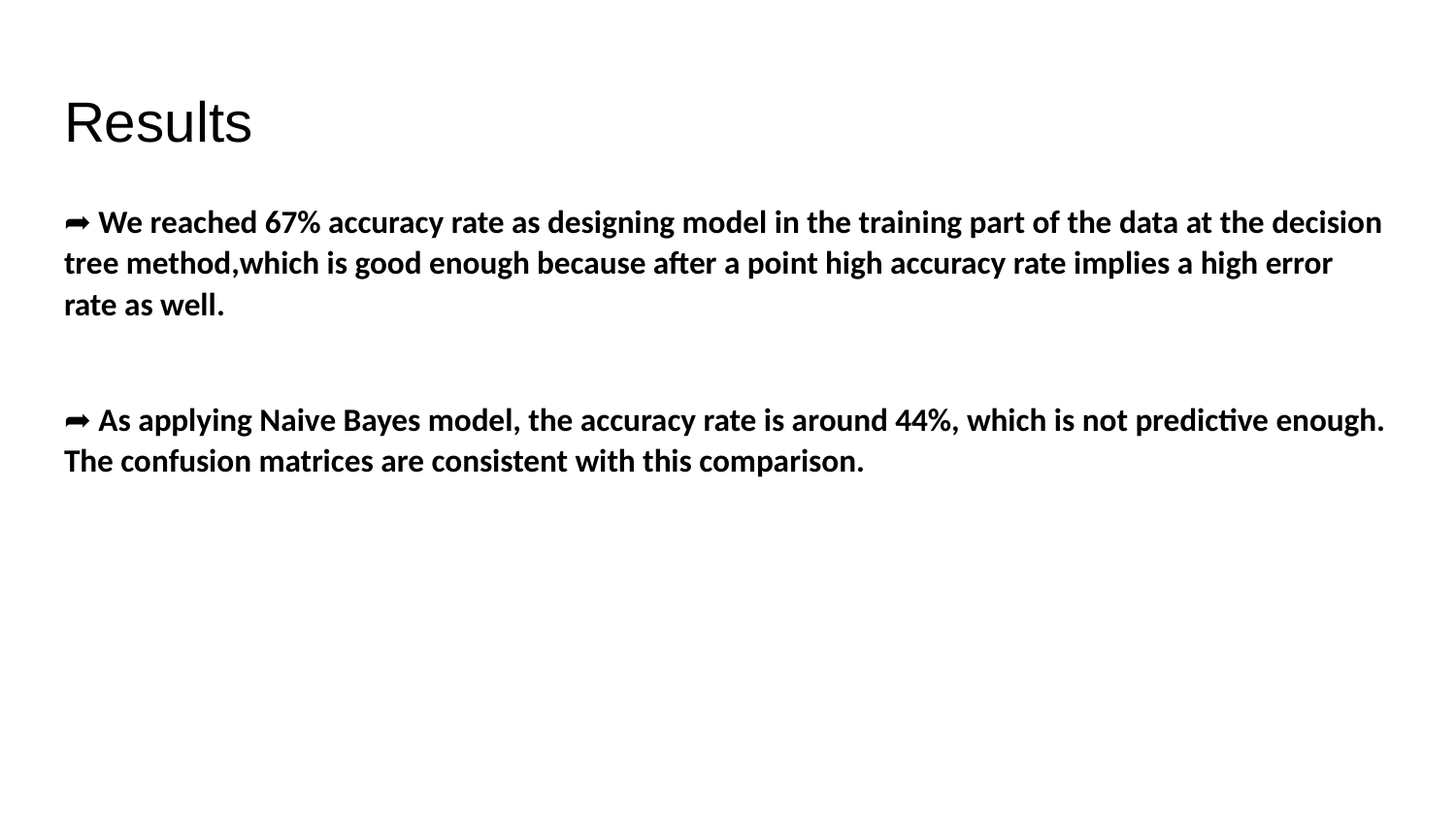

# Results
➦ We reached 67% accuracy rate as designing model in the training part of the data at the decision tree method,which is good enough because after a point high accuracy rate implies a high error rate as well.

➦ As applying Naive Bayes model, the accuracy rate is around 44%, which is not predictive enough. The confusion matrices are consistent with this comparison.